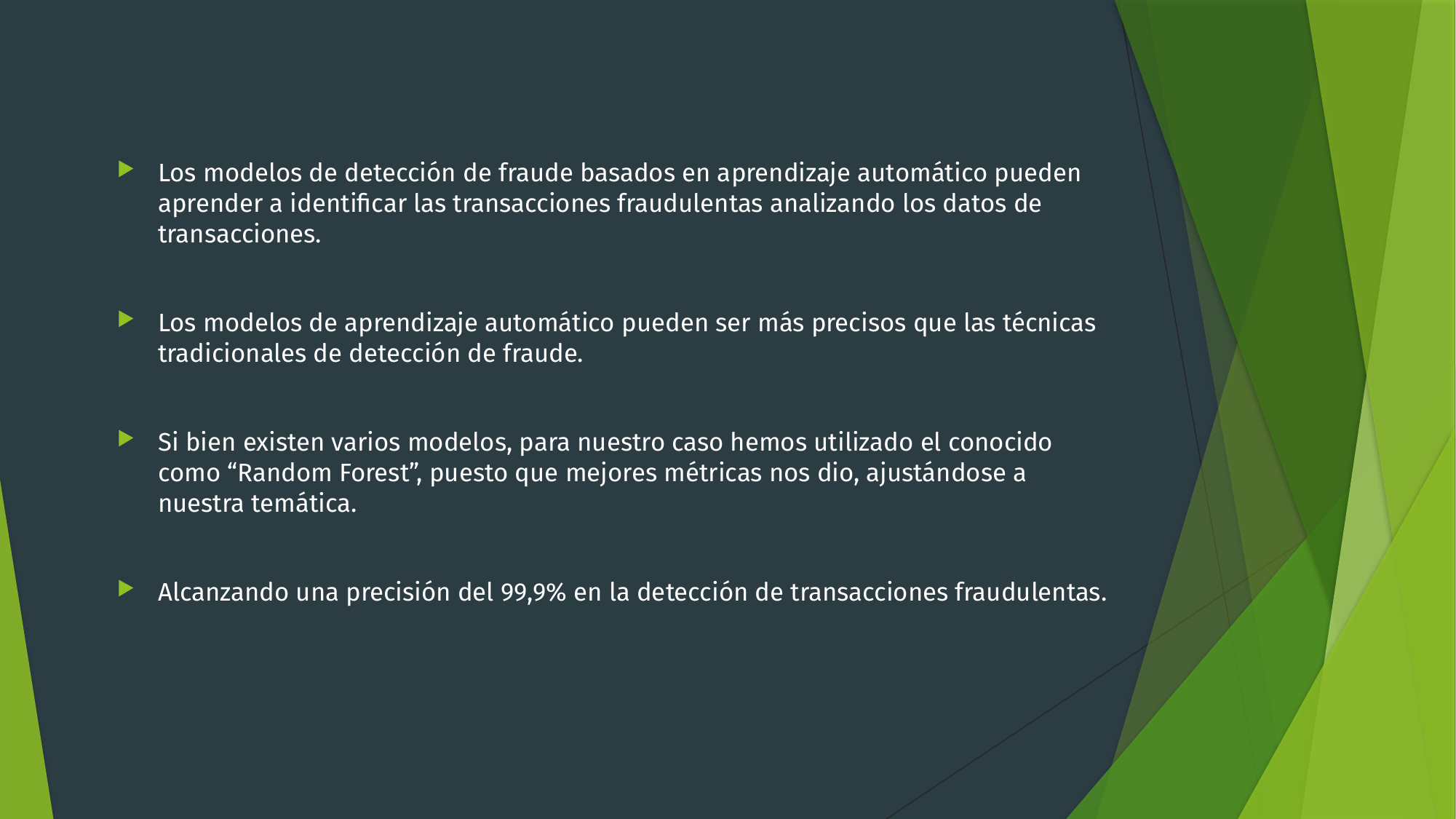

Los modelos de detección de fraude basados en aprendizaje automático pueden aprender a identificar las transacciones fraudulentas analizando los datos de transacciones.

Los modelos de aprendizaje automático pueden ser más precisos que las técnicas tradicionales de detección de fraude.

Si bien existen varios modelos, para nuestro caso hemos utilizado el conocido como “Random Forest”, puesto que mejores métricas nos dio, ajustándose a nuestra temática.

Alcanzando una precisión del 99,9% en la detección de transacciones fraudulentas.